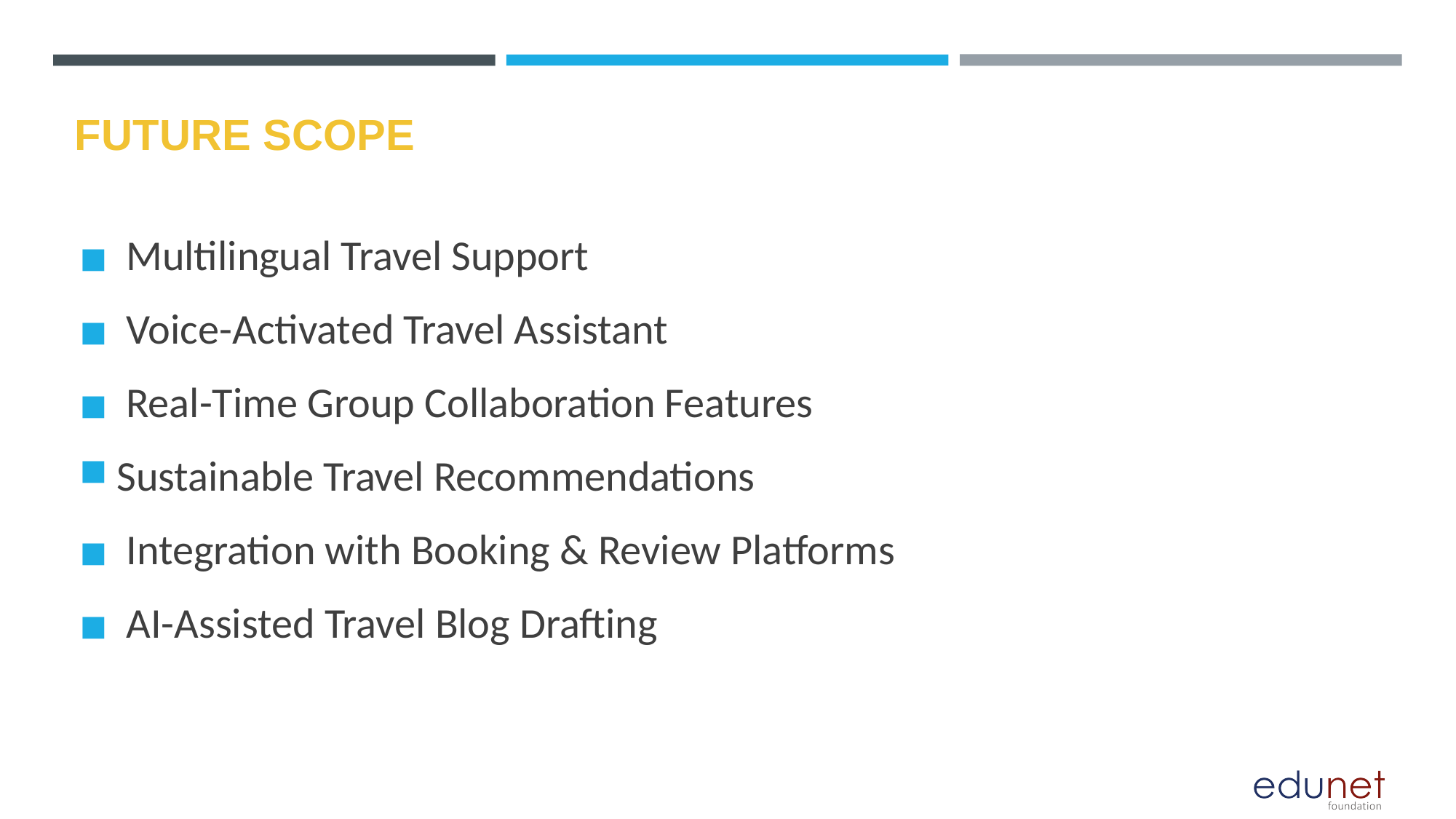

FUTURE SCOPE
 Multilingual Travel Support
 Voice-Activated Travel Assistant
 Real-Time Group Collaboration Features
Sustainable Travel Recommendations
 Integration with Booking & Review Platforms
 AI-Assisted Travel Blog Drafting